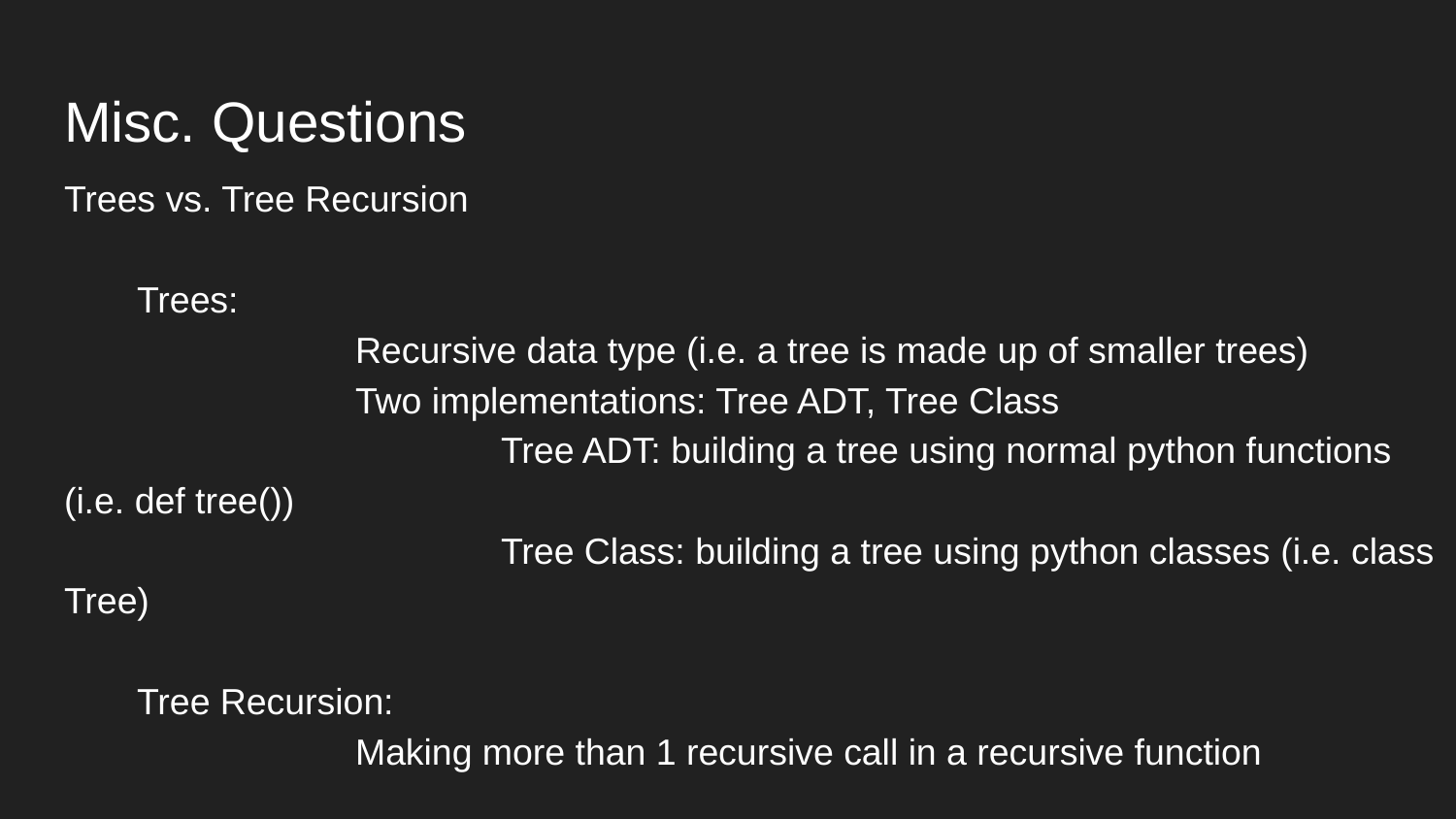

# Misc. Questions
Trees vs. Tree Recursion

Trees:
		Recursive data type (i.e. a tree is made up of smaller trees)
		Two implementations: Tree ADT, Tree Class
			Tree ADT: building a tree using normal python functions (i.e. def tree())
			Tree Class: building a tree using python classes (i.e. class Tree)

Tree Recursion:
		Making more than 1 recursive call in a recursive function